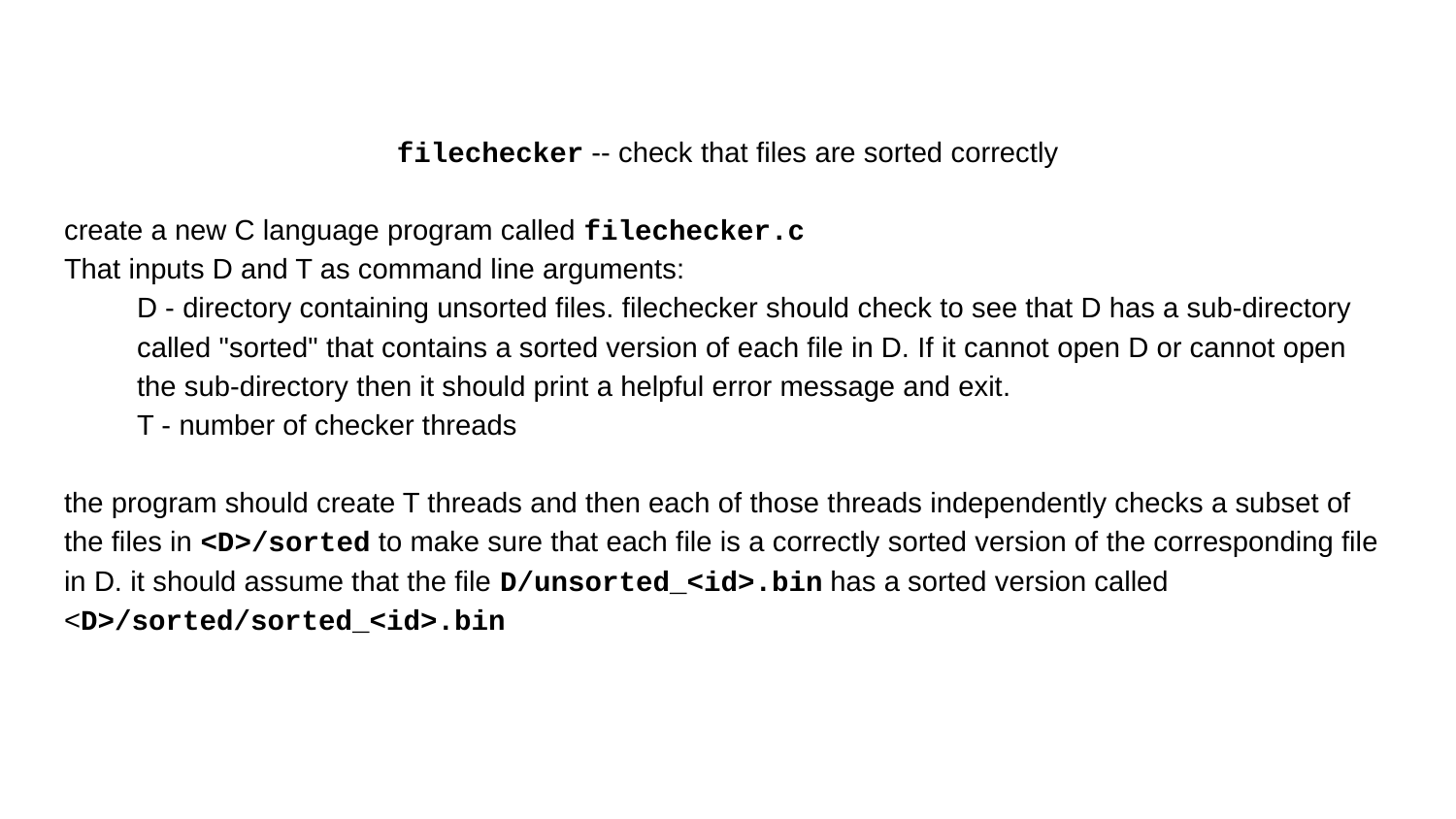

# filechecker -- check that files are sorted correctly

create a new C language program called filechecker.c
That inputs D and T as command line arguments:
D - directory containing unsorted files. filechecker should check to see that D has a sub-directory called "sorted" that contains a sorted version of each file in D. If it cannot open D or cannot open the sub-directory then it should print a helpful error message and exit.
T - number of checker threads

the program should create T threads and then each of those threads independently checks a subset of the files in <D>/sorted to make sure that each file is a correctly sorted version of the corresponding file in D. it should assume that the file D/unsorted_<id>.bin has a sorted version called <D>/sorted/sorted_<id>.bin